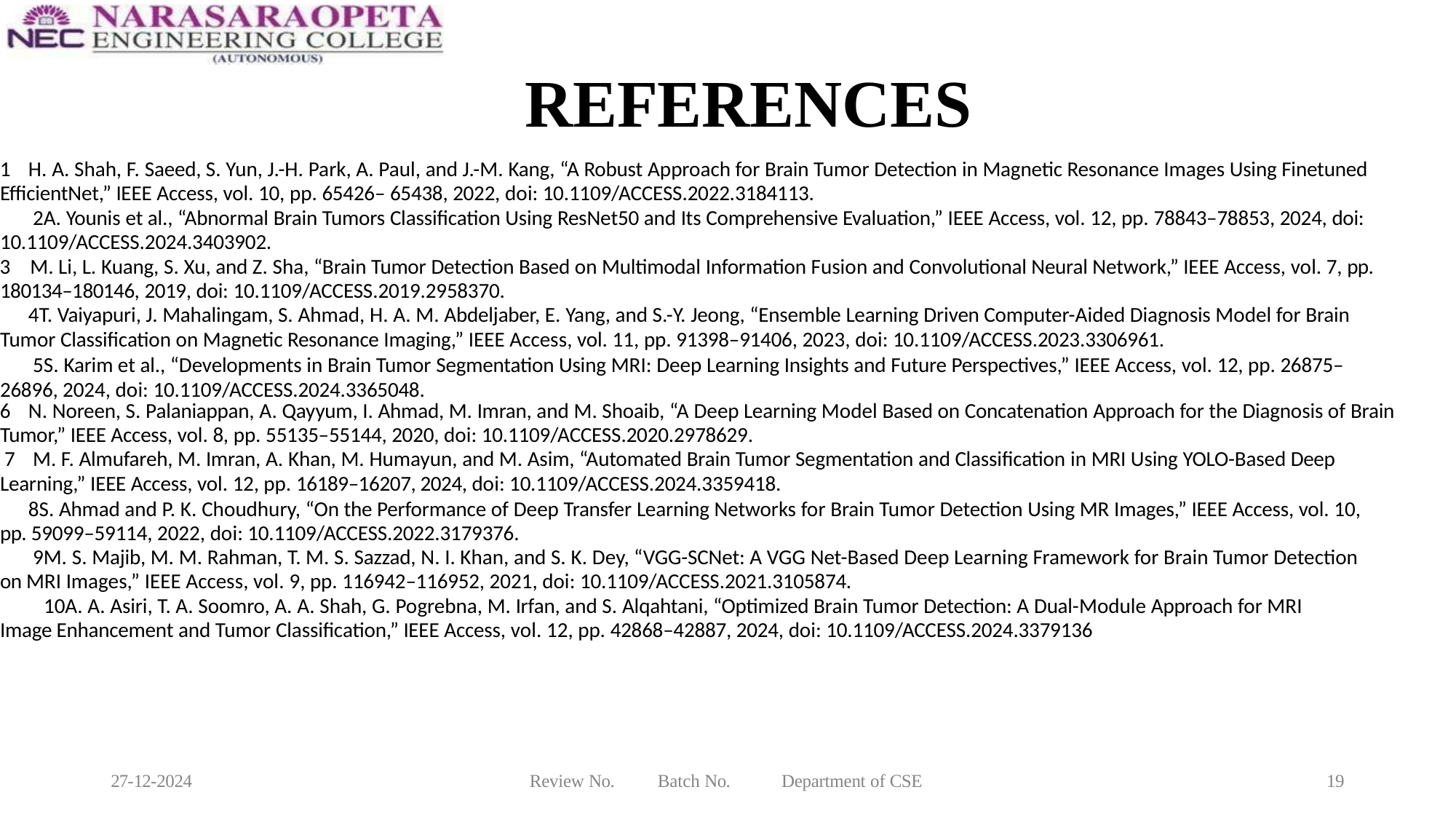

# REFERENCES
H. A. Shah, F. Saeed, S. Yun, J.-H. Park, A. Paul, and J.-M. Kang, “A Robust Approach for Brain Tumor Detection in Magnetic Resonance Images Using Finetuned
EfficientNet,” IEEE Access, vol. 10, pp. 65426– 65438, 2022, doi: 10.1109/ACCESS.2022.3184113.
A. Younis et al., “Abnormal Brain Tumors Classification Using ResNet50 and Its Comprehensive Evaluation,” IEEE Access, vol. 12, pp. 78843–78853, 2024, doi: 10.1109/ACCESS.2024.3403902.
	M. Li, L. Kuang, S. Xu, and Z. Sha, “Brain Tumor Detection Based on Multimodal Information Fusion and Convolutional Neural Network,” IEEE Access, vol. 7, pp. 180134–180146, 2019, doi: 10.1109/ACCESS.2019.2958370.
T. Vaiyapuri, J. Mahalingam, S. Ahmad, H. A. M. Abdeljaber, E. Yang, and S.-Y. Jeong, “Ensemble Learning Driven Computer-Aided Diagnosis Model for Brain Tumor Classification on Magnetic Resonance Imaging,” IEEE Access, vol. 11, pp. 91398–91406, 2023, doi: 10.1109/ACCESS.2023.3306961.
S. Karim et al., “Developments in Brain Tumor Segmentation Using MRI: Deep Learning Insights and Future Perspectives,” IEEE Access, vol. 12, pp. 26875–26896, 2024, doi: 10.1109/ACCESS.2024.3365048.
N. Noreen, S. Palaniappan, A. Qayyum, I. Ahmad, M. Imran, and M. Shoaib, “A Deep Learning Model Based on Concatenation Approach for the Diagnosis of Brain
Tumor,” IEEE Access, vol. 8, pp. 55135–55144, 2020, doi: 10.1109/ACCESS.2020.2978629.
M. F. Almufareh, M. Imran, A. Khan, M. Humayun, and M. Asim, “Automated Brain Tumor Segmentation and Classification in MRI Using YOLO-Based Deep
Learning,” IEEE Access, vol. 12, pp. 16189–16207, 2024, doi: 10.1109/ACCESS.2024.3359418.
S. Ahmad and P. K. Choudhury, “On the Performance of Deep Transfer Learning Networks for Brain Tumor Detection Using MR Images,” IEEE Access, vol. 10, pp. 59099–59114, 2022, doi: 10.1109/ACCESS.2022.3179376.
M. S. Majib, M. M. Rahman, T. M. S. Sazzad, N. I. Khan, and S. K. Dey, “VGG-SCNet: A VGG Net-Based Deep Learning Framework for Brain Tumor Detection on MRI Images,” IEEE Access, vol. 9, pp. 116942–116952, 2021, doi: 10.1109/ACCESS.2021.3105874.
A. A. Asiri, T. A. Soomro, A. A. Shah, G. Pogrebna, M. Irfan, and S. Alqahtani, “Optimized Brain Tumor Detection: A Dual-Module Approach for MRI Image Enhancement and Tumor Classification,” IEEE Access, vol. 12, pp. 42868–42887, 2024, doi: 10.1109/ACCESS.2024.3379136
27-12-2024
Review No.
Batch No.
Department of CSE
19